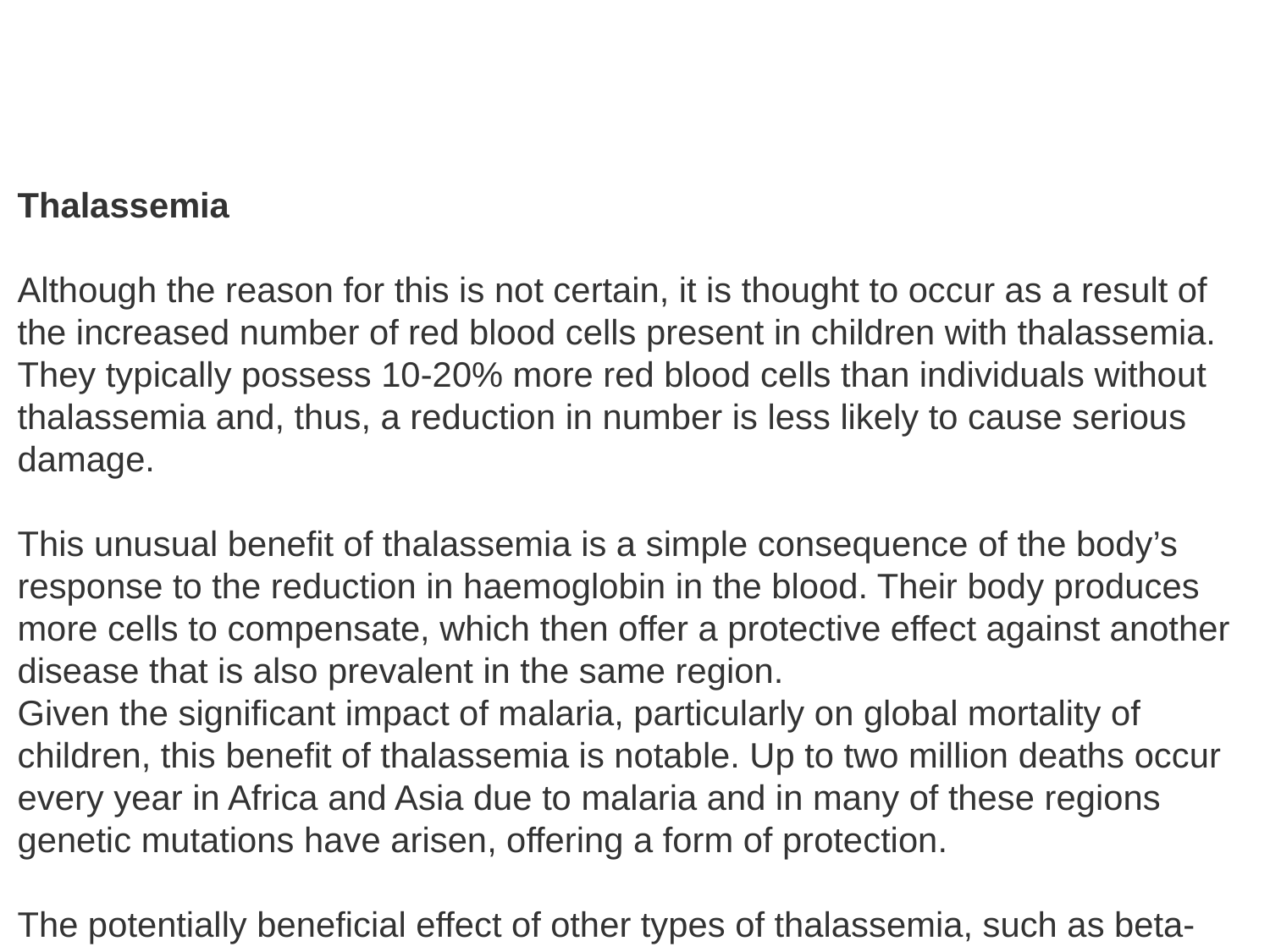

Thalassemia

Although the reason for this is not certain, it is thought to occur as a result of the increased number of red blood cells present in children with thalassemia. They typically possess 10-20% more red blood cells than individuals without thalassemia and, thus, a reduction in number is less likely to cause serious damage.

This unusual benefit of thalassemia is a simple consequence of the body’s response to the reduction in haemoglobin in the blood. Their body produces more cells to compensate, which then offer a protective effect against another disease that is also prevalent in the same region.
Given the significant impact of malaria, particularly on global mortality of children, this benefit of thalassemia is notable. Up to two million deaths occur every year in Africa and Asia due to malaria and in many of these regions genetic mutations have arisen, offering a form of protection.

The potentially beneficial effect of other types of thalassemia, such as beta-thalassemia, has not yet been established. However, it is possible that there are similar protective effects against malaria in other types of thalassemia.